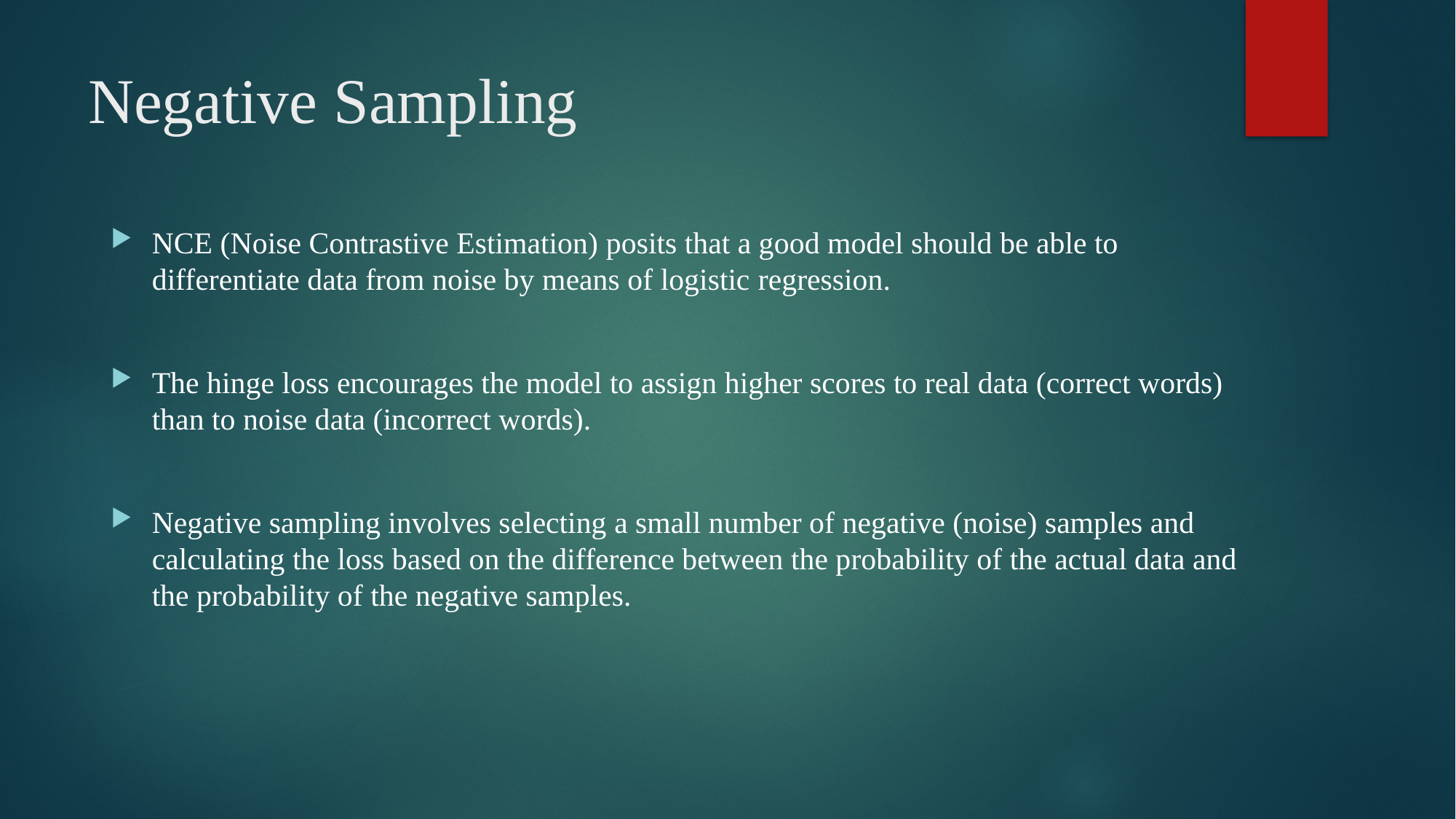

# Negative Sampling
NCE (Noise Contrastive Estimation) posits that a good model should be able to differentiate data from noise by means of logistic regression.

The hinge loss encourages the model to assign higher scores to real data (correct words) than to noise data (incorrect words).

Negative sampling involves selecting a small number of negative (noise) samples and calculating the loss based on the difference between the probability of the actual data and the probability of the negative samples.